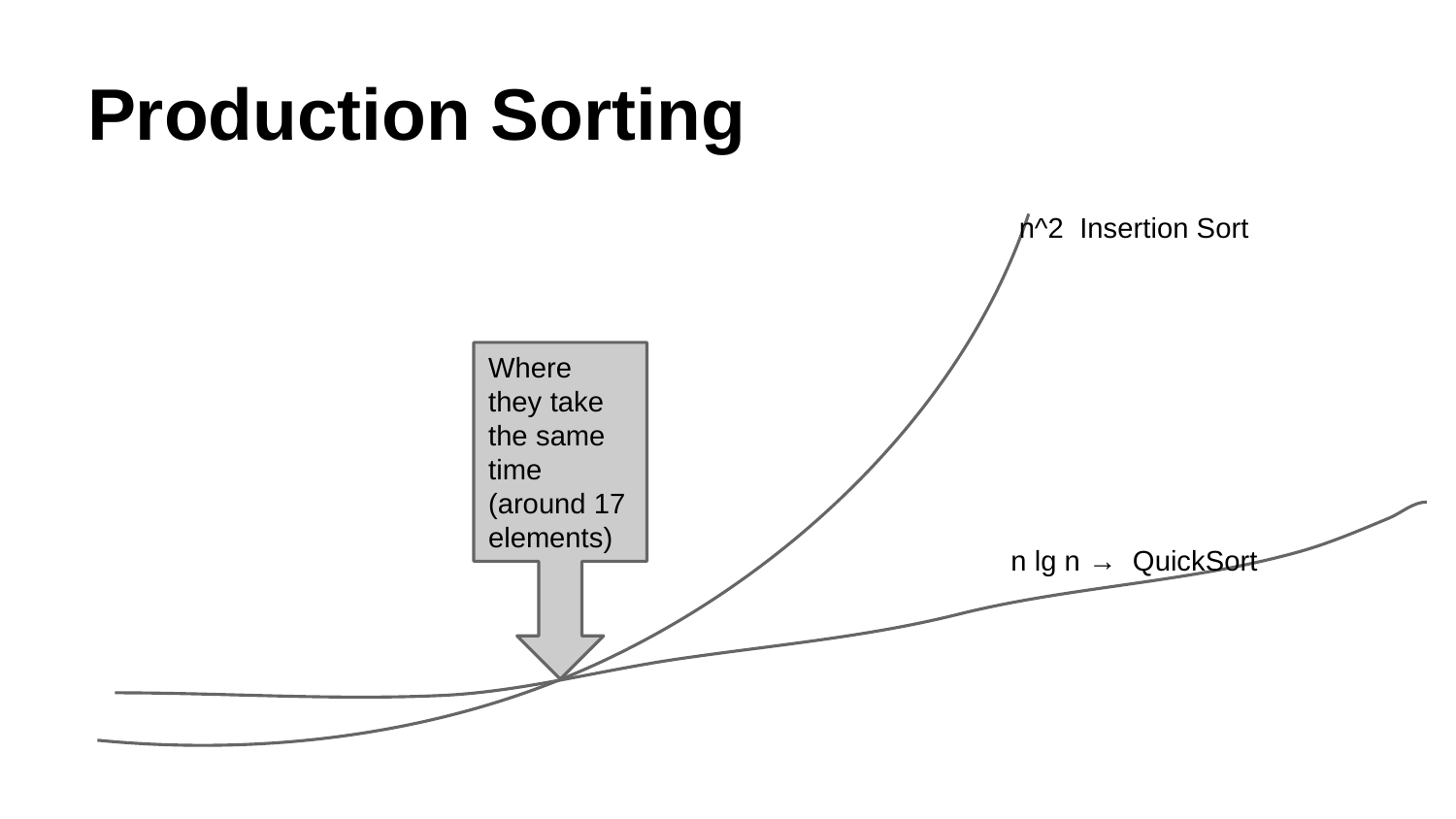

# Production Sorting
n^2  Insertion Sort

Where they take the same time (around 17 elements)

n lg n →  QuickSort